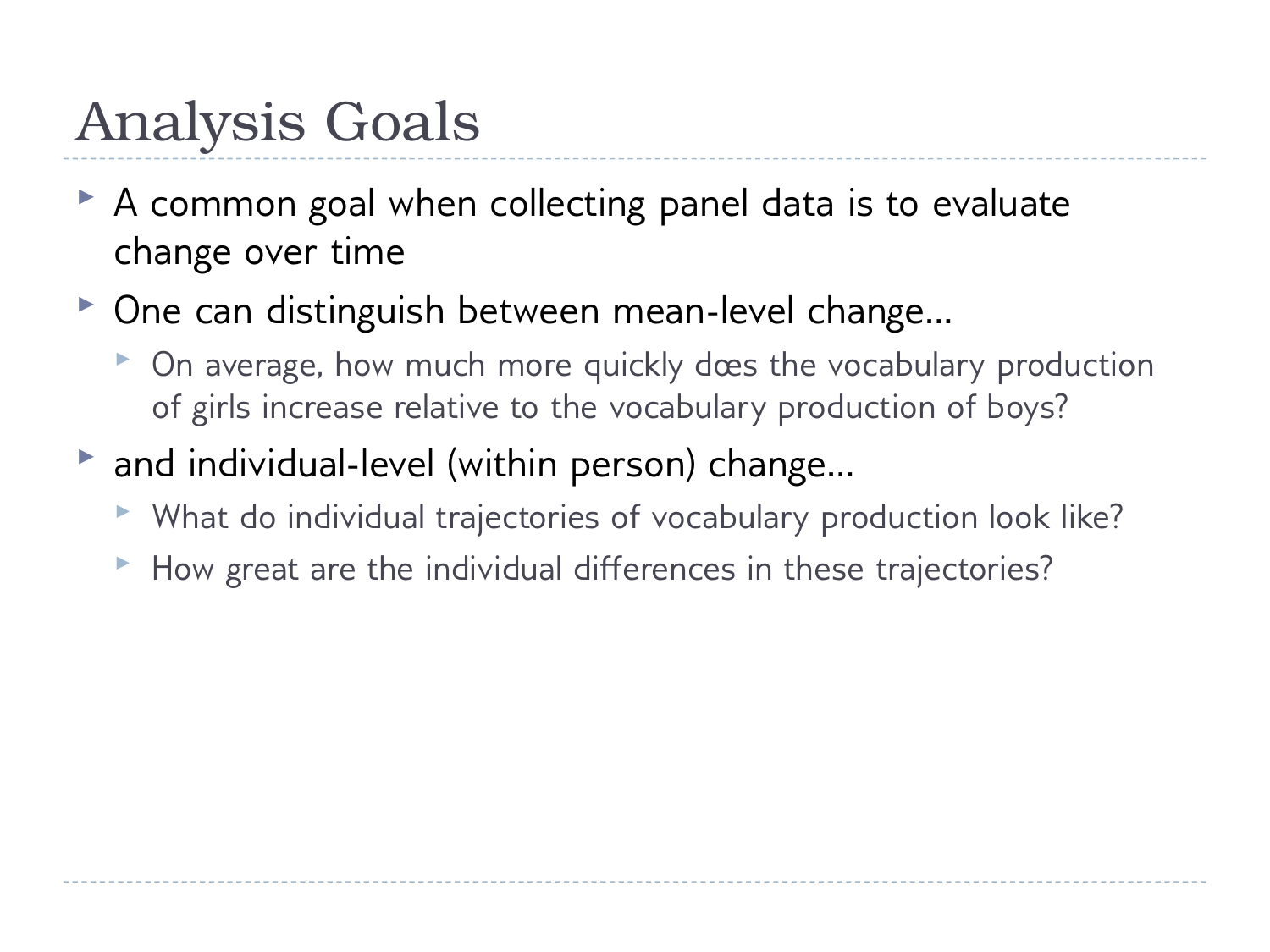

# Analysis Goals
A common goal when collecting panel data is to evaluate change over time
One can distinguish between mean-level change…
On average, how much more quickly does the vocabulary production of girls increase relative to the vocabulary production of boys?
and individual-level (within person) change…
What do individual trajectories of vocabulary production look like?
How great are the individual differences in these trajectories?